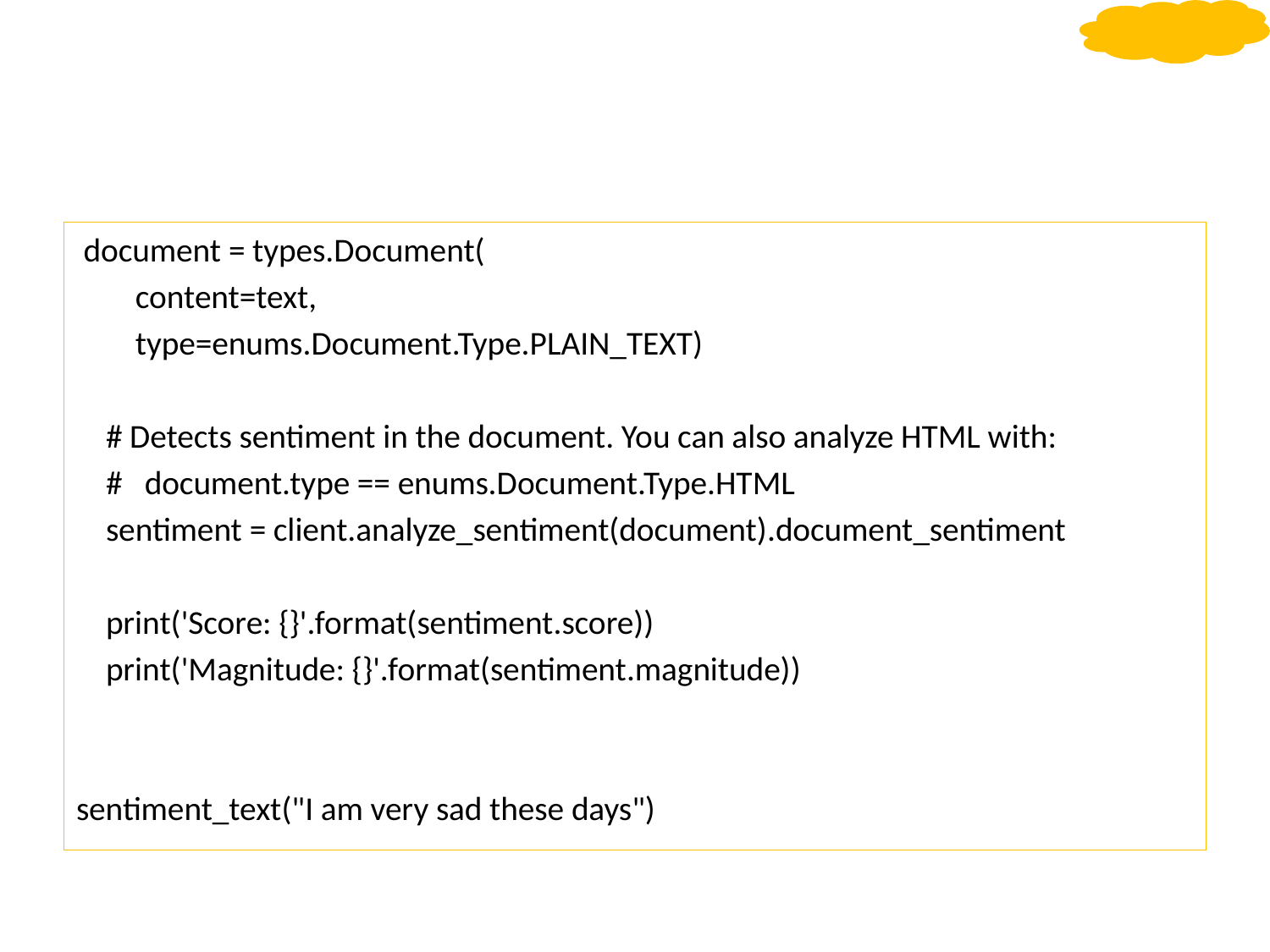

#
 document = types.Document(
        content=text,
        type=enums.Document.Type.PLAIN_TEXT)

    # Detects sentiment in the document. You can also analyze HTML with:
    #   document.type == enums.Document.Type.HTML
    sentiment = client.analyze_sentiment(document).document_sentiment

    print('Score: {}'.format(sentiment.score))
    print('Magnitude: {}'.format(sentiment.magnitude))

sentiment_text("I am very sad these days")